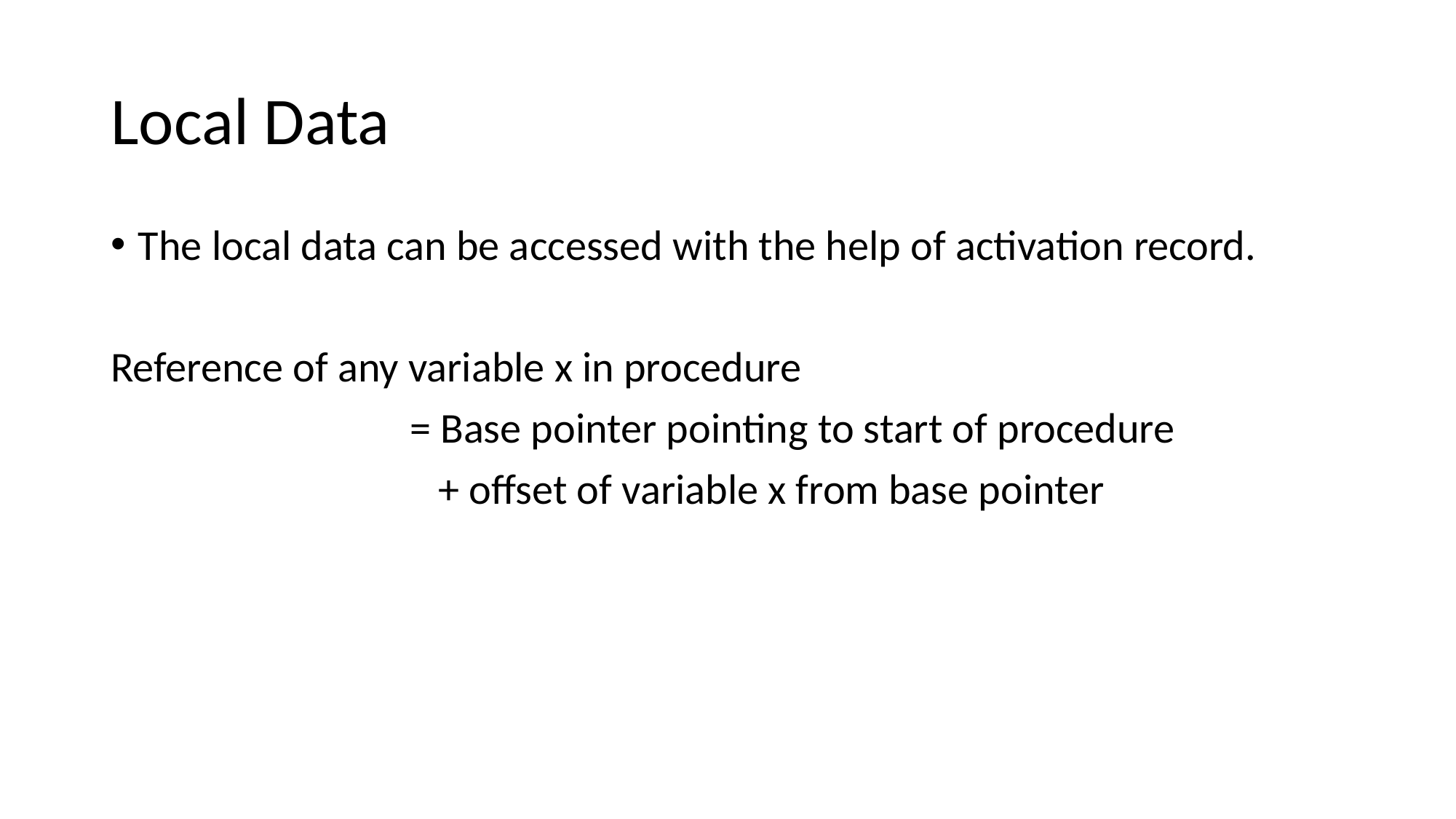

# Local Data
The local data can be accessed with the help of activation record.

Reference of any variable x in procedure
                               = Base pointer pointing to start of procedure
			+ offset of variable x from base pointer